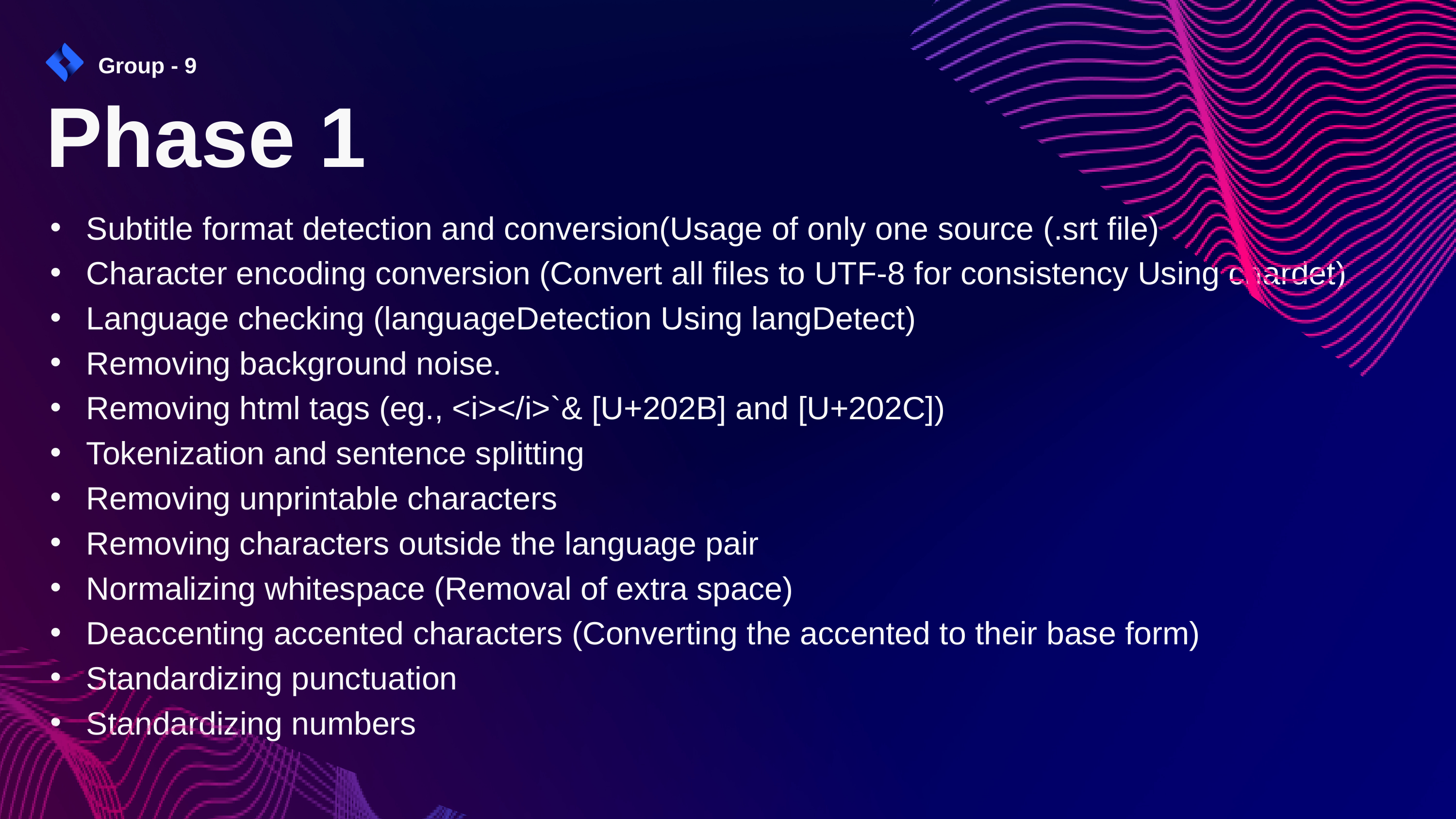

Group - 9
Phase 1

 Subtitle format detection and conversion(Usage of only one source (.srt file)
 Character encoding conversion (Convert all files to UTF-8 for consistency Using chardet)
 Language checking (languageDetection Using langDetect)
 Removing background noise.
 Removing html tags (eg., <i></i>`& [U+202B] and [U+202C])
 Tokenization and sentence splitting
 Removing unprintable characters
 Removing characters outside the language pair
 Normalizing whitespace (Removal of extra space)
 Deaccenting accented characters (Converting the accented to their base form)
 Standardizing punctuation
 Standardizing numbers